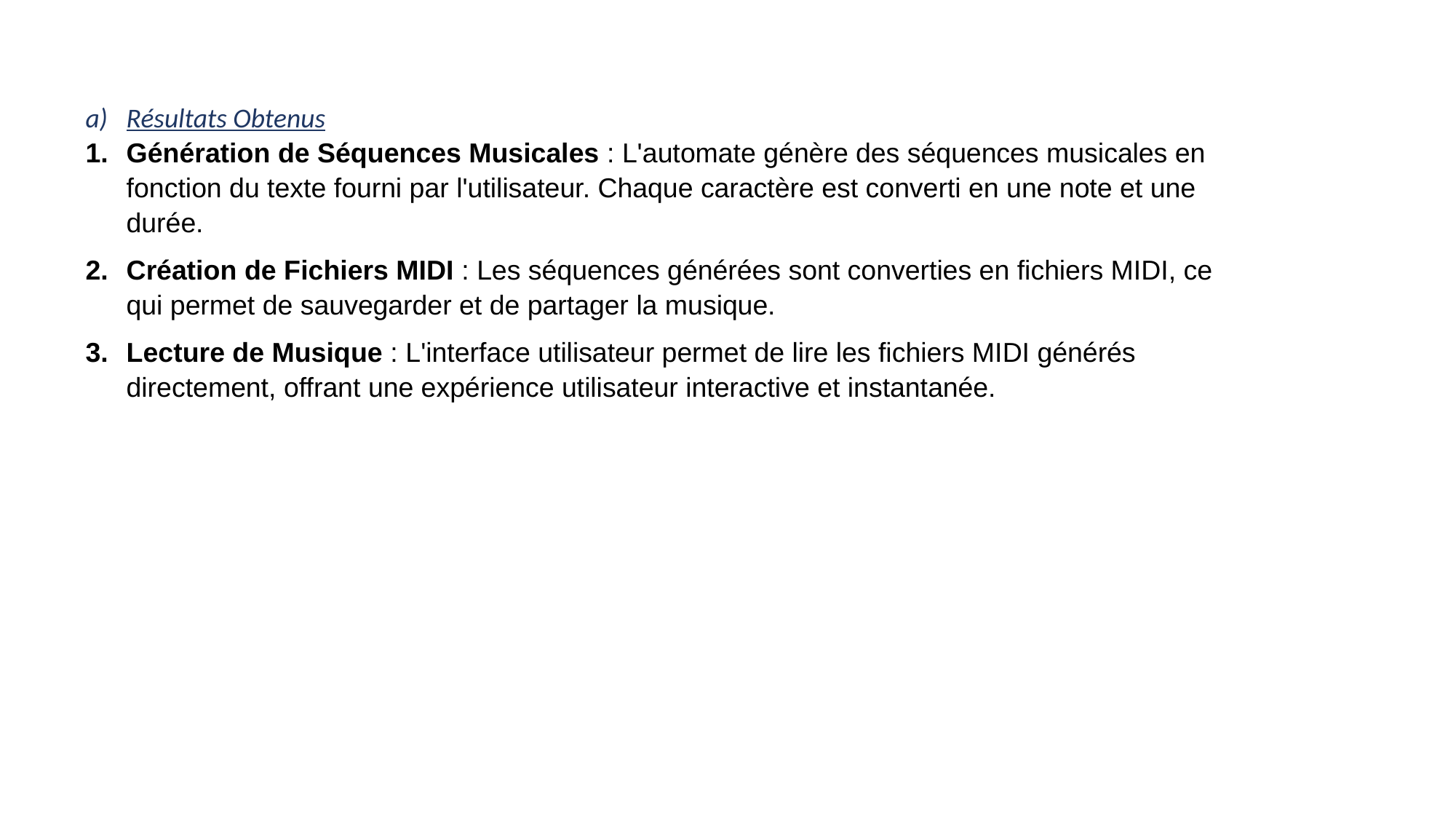

Résultats Obtenus
Génération de Séquences Musicales : L'automate génère des séquences musicales en fonction du texte fourni par l'utilisateur. Chaque caractère est converti en une note et une durée.
Création de Fichiers MIDI : Les séquences générées sont converties en fichiers MIDI, ce qui permet de sauvegarder et de partager la musique.
Lecture de Musique : L'interface utilisateur permet de lire les fichiers MIDI générés directement, offrant une expérience utilisateur interactive et instantanée.